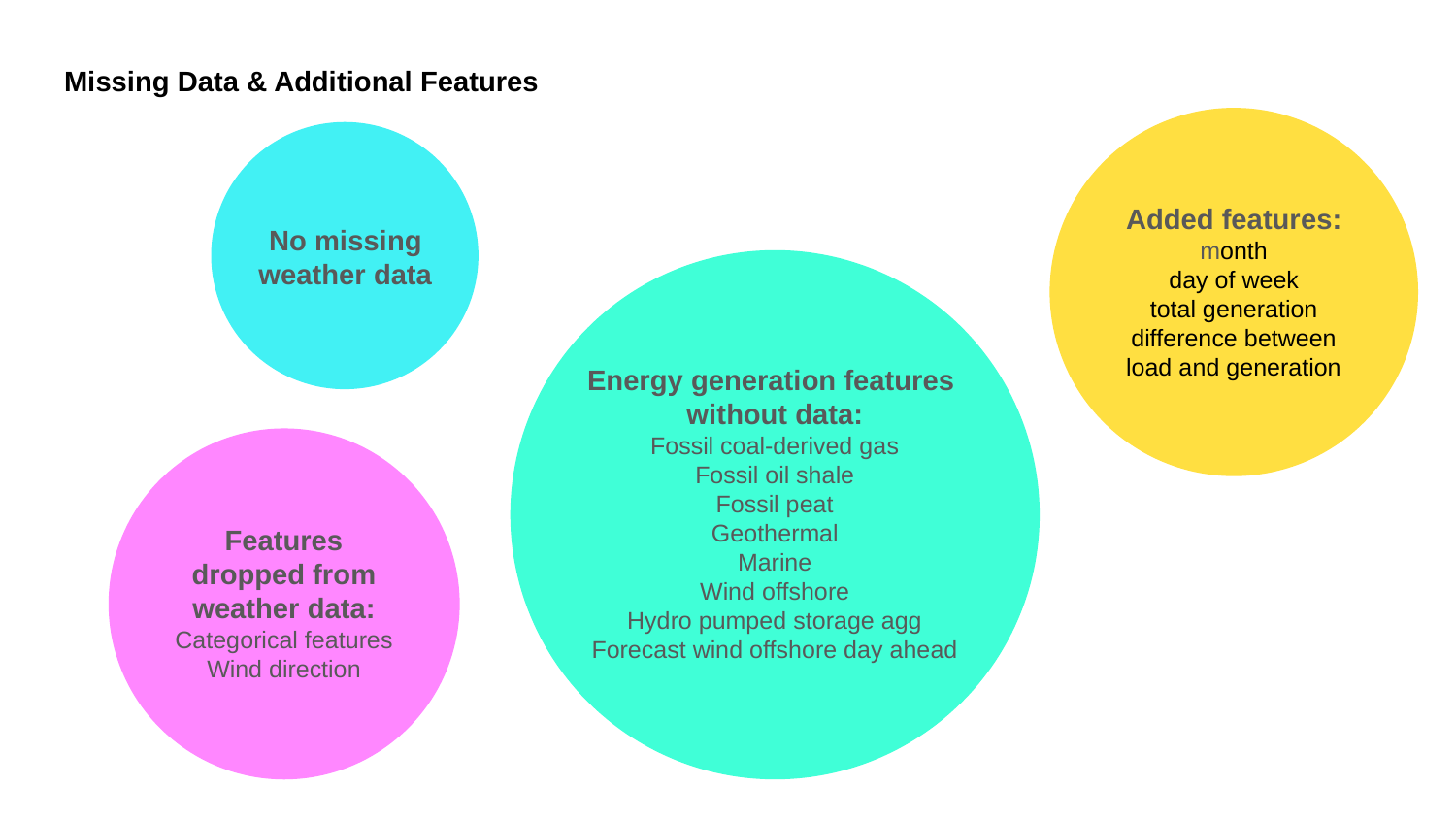

Missing Data & Additional Features

Added features: month
day of week
total generation
difference between load and generation
No missing weather data

Energy generation features
without data:
Fossil coal-derived gas
Fossil oil shale
Fossil peat
Geothermal
Marine
Wind offshore
Hydro pumped storage agg
Forecast wind offshore day ahead

Features dropped from weather data:
Categorical features
Wind direction